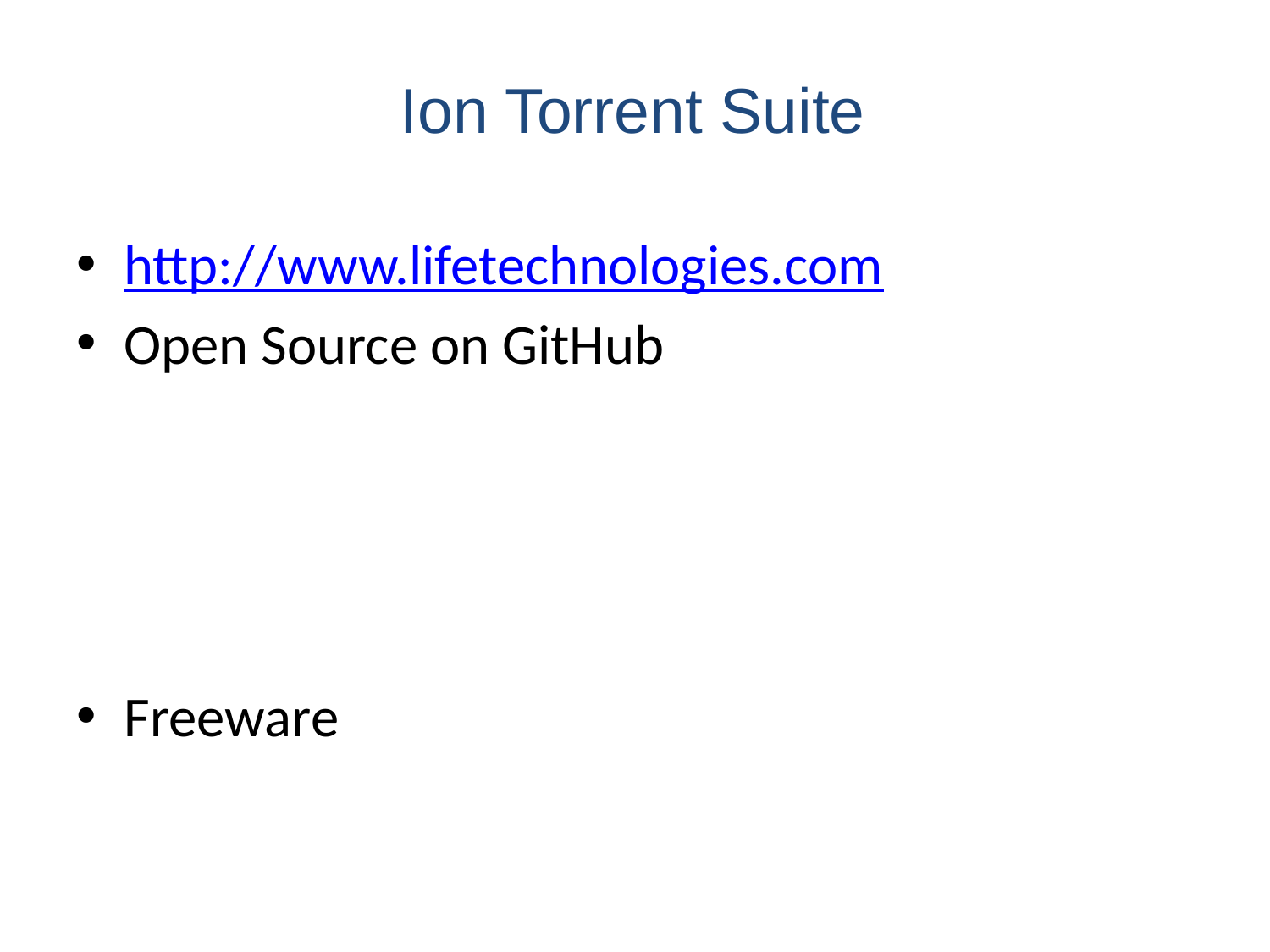

Ion Torrent Suite
http://www.lifetechnologies.com
Open Source on GitHub

Freeware